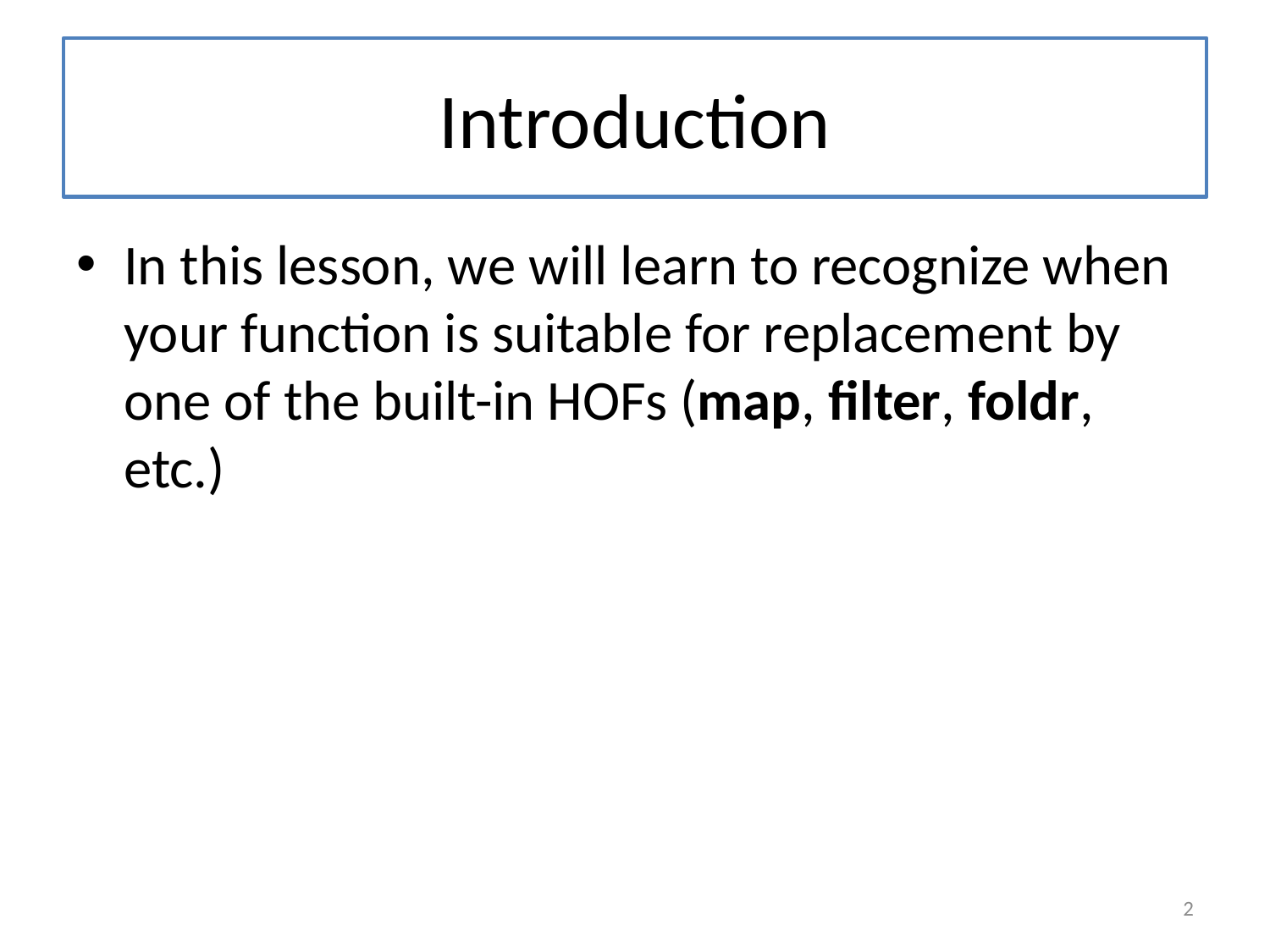

# Introduction
In this lesson, we will learn to recognize when your function is suitable for replacement by one of the built-in HOFs (map, filter, foldr, etc.)
2